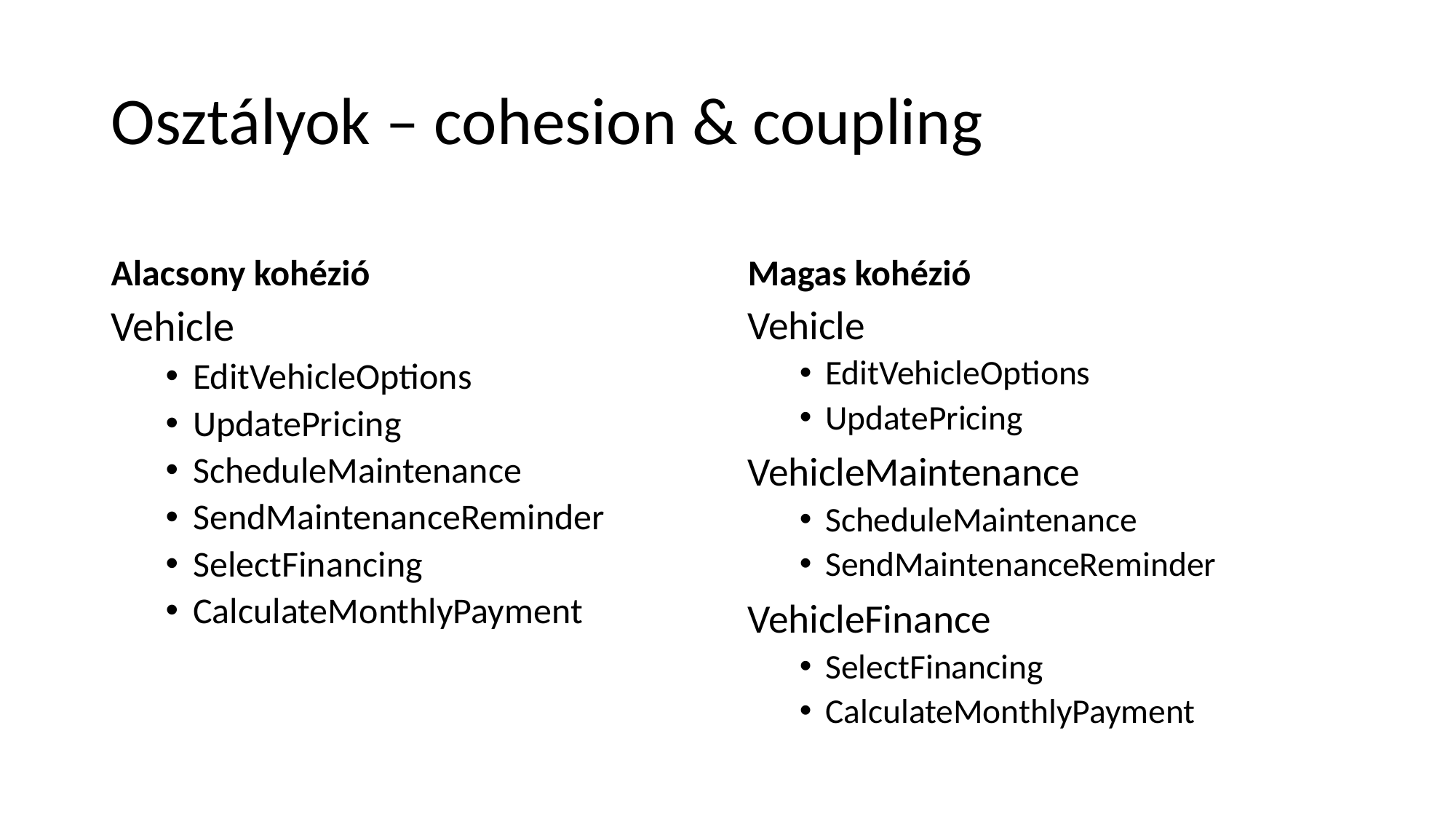

# Osztályok – cohesion & coupling
Alacsony kohézió
Magas kohézió
Vehicle
EditVehicleOptions
UpdatePricing
ScheduleMaintenance
SendMaintenanceReminder
SelectFinancing
CalculateMonthlyPayment
Vehicle
EditVehicleOptions
UpdatePricing
VehicleMaintenance
ScheduleMaintenance
SendMaintenanceReminder
VehicleFinance
SelectFinancing
CalculateMonthlyPayment